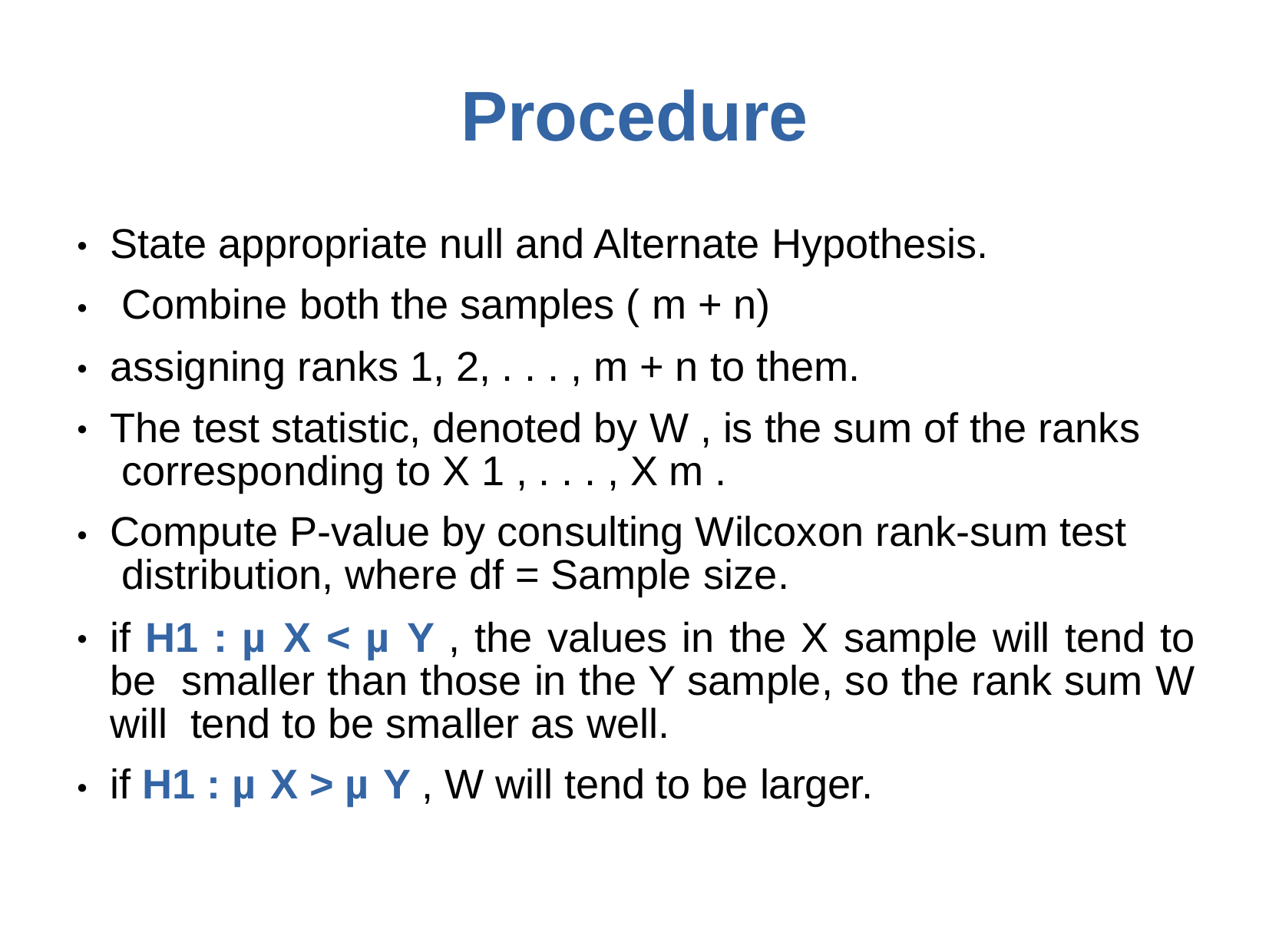

# Procedure
State appropriate null and Alternate Hypothesis.  Combine both the samples ( m + n)
assigning ranks 1, 2, . . . , m + n to them.
The test statistic, denoted by W , is the sum of the ranks  corresponding to X 1 , . . . , X m .
Compute P-value by consulting Wilcoxon rank-sum test  distribution, where df = Sample size.
if H1 : µ X < µ Y , the values in the X sample will tend to be  smaller than those in the Y sample, so the rank sum W will  tend to be smaller as well.
if H1 : µ X > µ Y , W will tend to be larger.
●
●
●
●
●
●
●